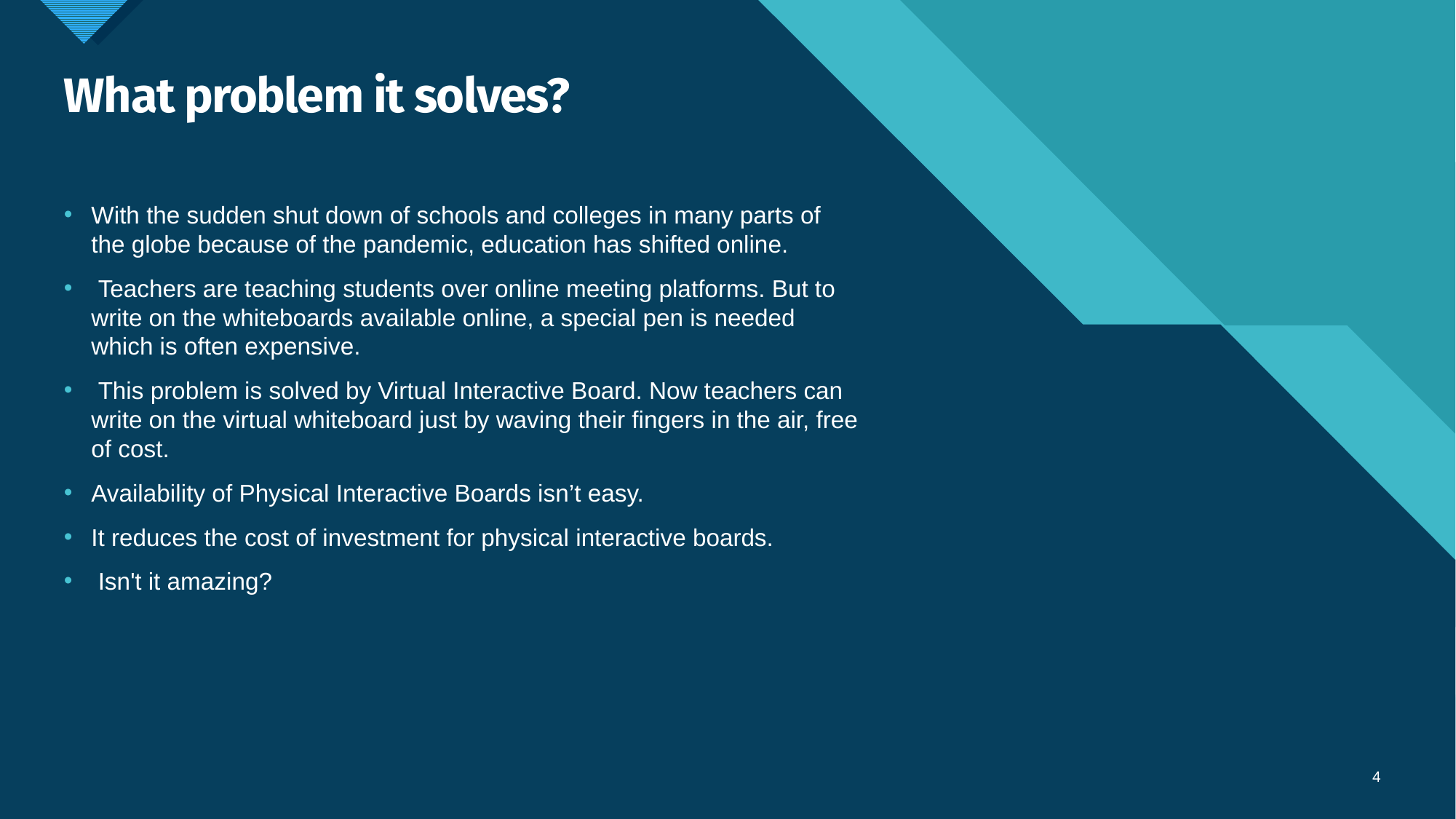

# What problem it solves?
With the sudden shut down of schools and colleges in many parts of the globe because of the pandemic, education has shifted online.
 Teachers are teaching students over online meeting platforms. But to write on the whiteboards available online, a special pen is needed which is often expensive.
 This problem is solved by Virtual Interactive Board. Now teachers can write on the virtual whiteboard just by waving their fingers in the air, free of cost.
Availability of Physical Interactive Boards isn’t easy.
It reduces the cost of investment for physical interactive boards.
 Isn't it amazing?
4